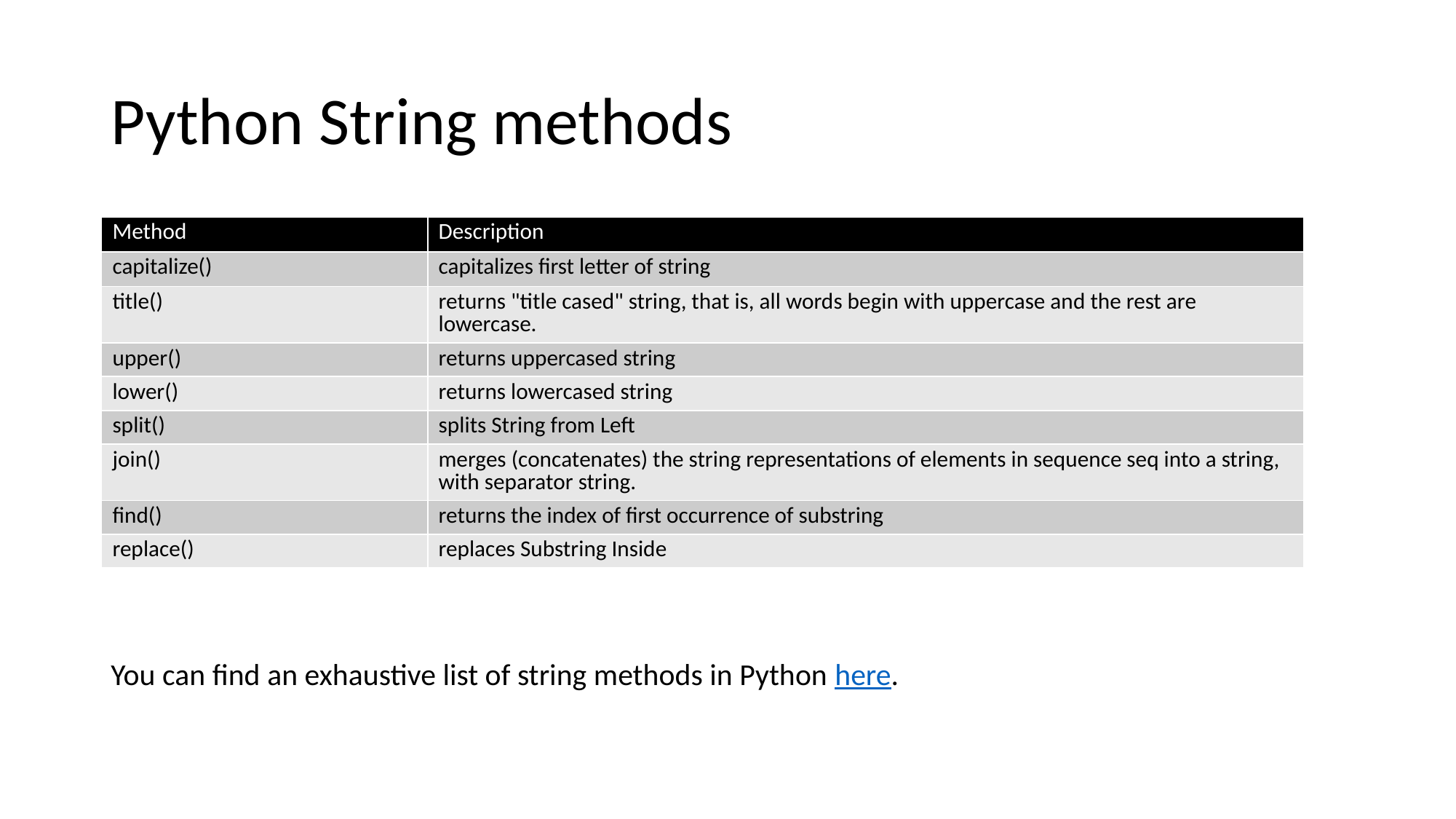

# Python String methods
| Method | Description |
| --- | --- |
| capitalize() | capitalizes first letter of string |
| title() | returns "title cased" string, that is, all words begin with uppercase and the rest are lowercase. |
| upper() | returns uppercased string |
| lower() | returns lowercased string |
| split() | splits String from Left |
| join() | merges (concatenates) the string representations of elements in sequence seq into a string, with separator string. |
| find() | returns the index of first occurrence of substring |
| replace() | replaces Substring Inside |

You can find an exhaustive list of string methods in Python here.